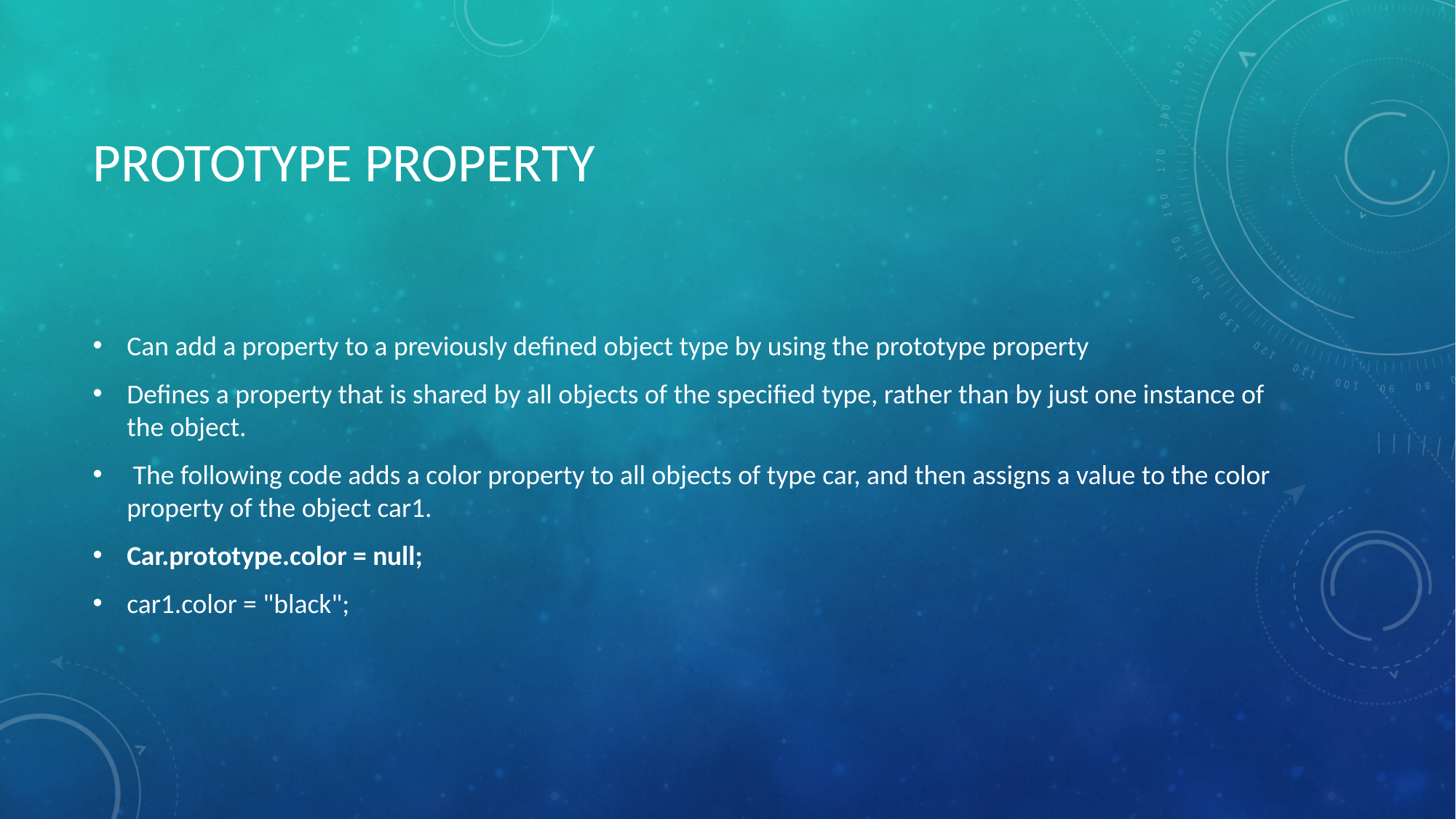

# prototype property
Can add a property to a previously defined object type by using the prototype property
Defines a property that is shared by all objects of the specified type, rather than by just one instance of the object.
 The following code adds a color property to all objects of type car, and then assigns a value to the color property of the object car1.
Car.prototype.color = null;
car1.color = "black";